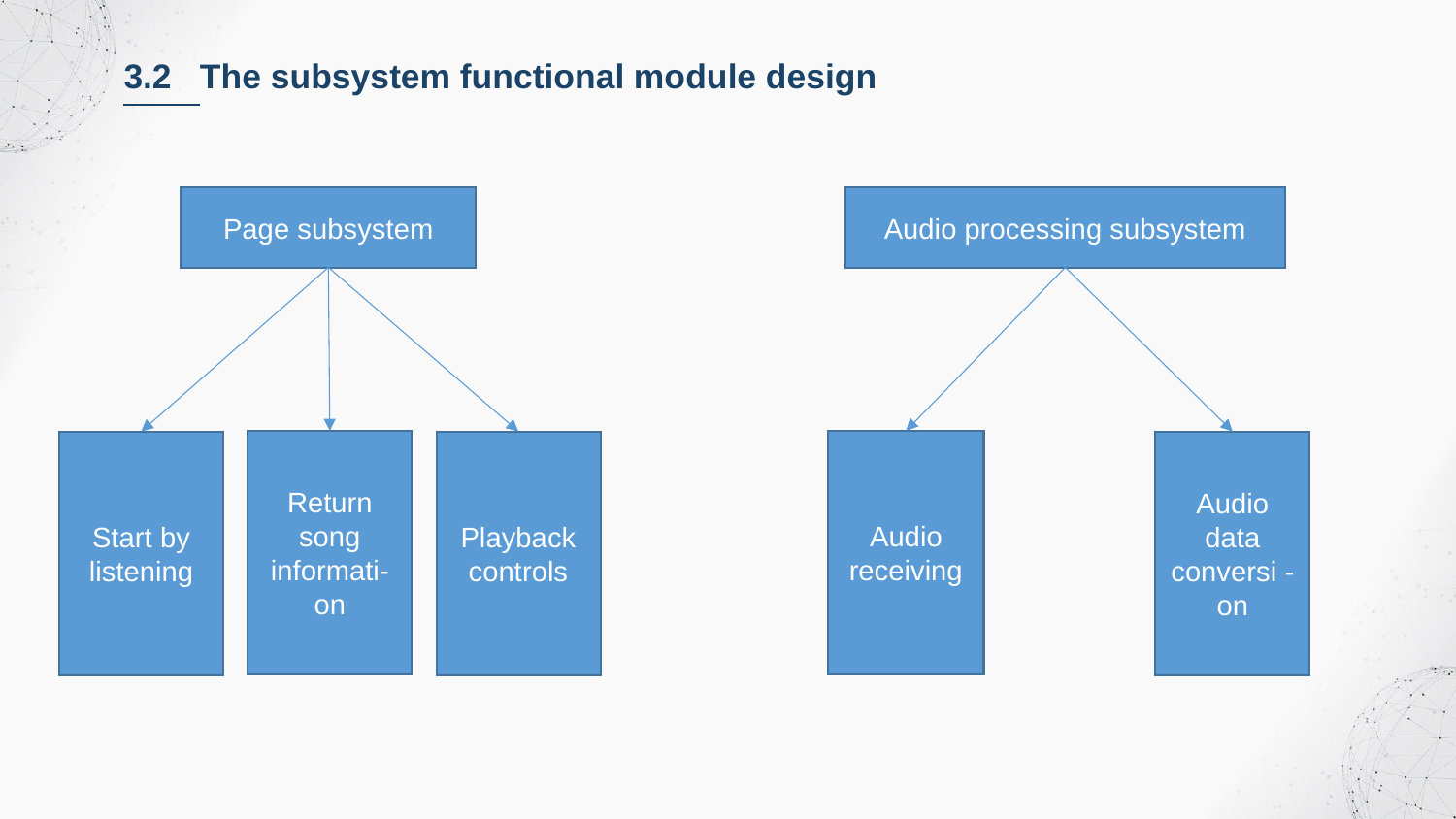

3.2   The subsystem functional module design

Audio processing subsystem
Page subsystem
Return song informati-on
Audio receiving
Audio data conversi -on
Playback controls
Start by listening